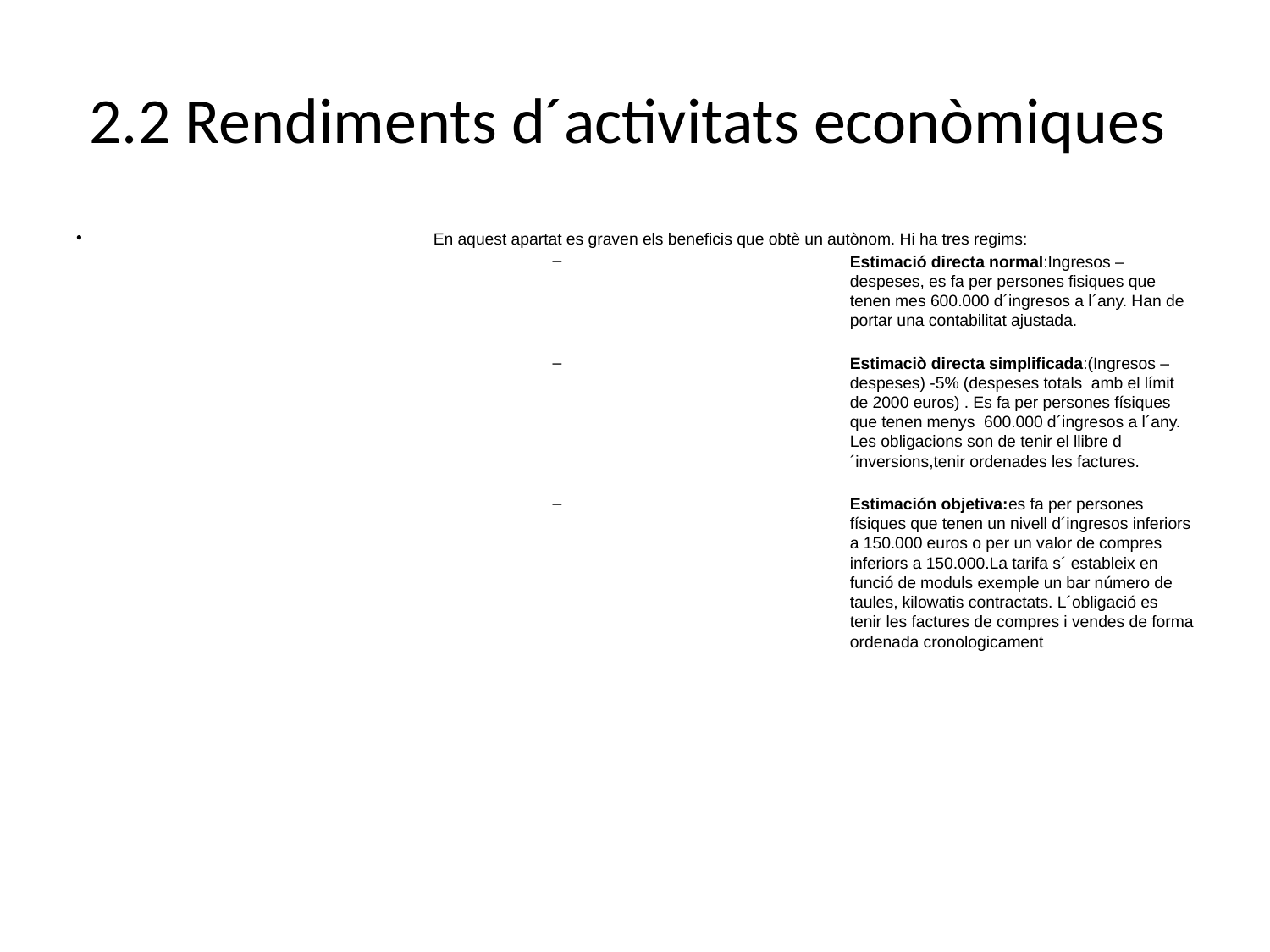

2.2 Rendiments d´activitats econòmiques
En aquest apartat es graven els beneficis que obtè un autònom. Hi ha tres regims:
Estimació directa normal:Ingresos – despeses, es fa per persones fisiques que tenen mes 600.000 d´ingresos a l´any. Han de portar una contabilitat ajustada.

Estimaciò directa simplificada:(Ingresos – despeses) -5% (despeses totals  amb el límit de 2000 euros) . Es fa per persones físiques que tenen menys  600.000 d´ingresos a l´any. Les obligacions son de tenir el llibre d´inversions,tenir ordenades les factures.

Estimación objetiva:es fa per persones físiques que tenen un nivell d´ingresos inferiors a 150.000 euros o per un valor de compres inferiors a 150.000.La tarifa s´ estableix en funció de moduls exemple un bar número de taules, kilowatis contractats. L´obligació es tenir les factures de compres i vendes de forma ordenada cronologicament